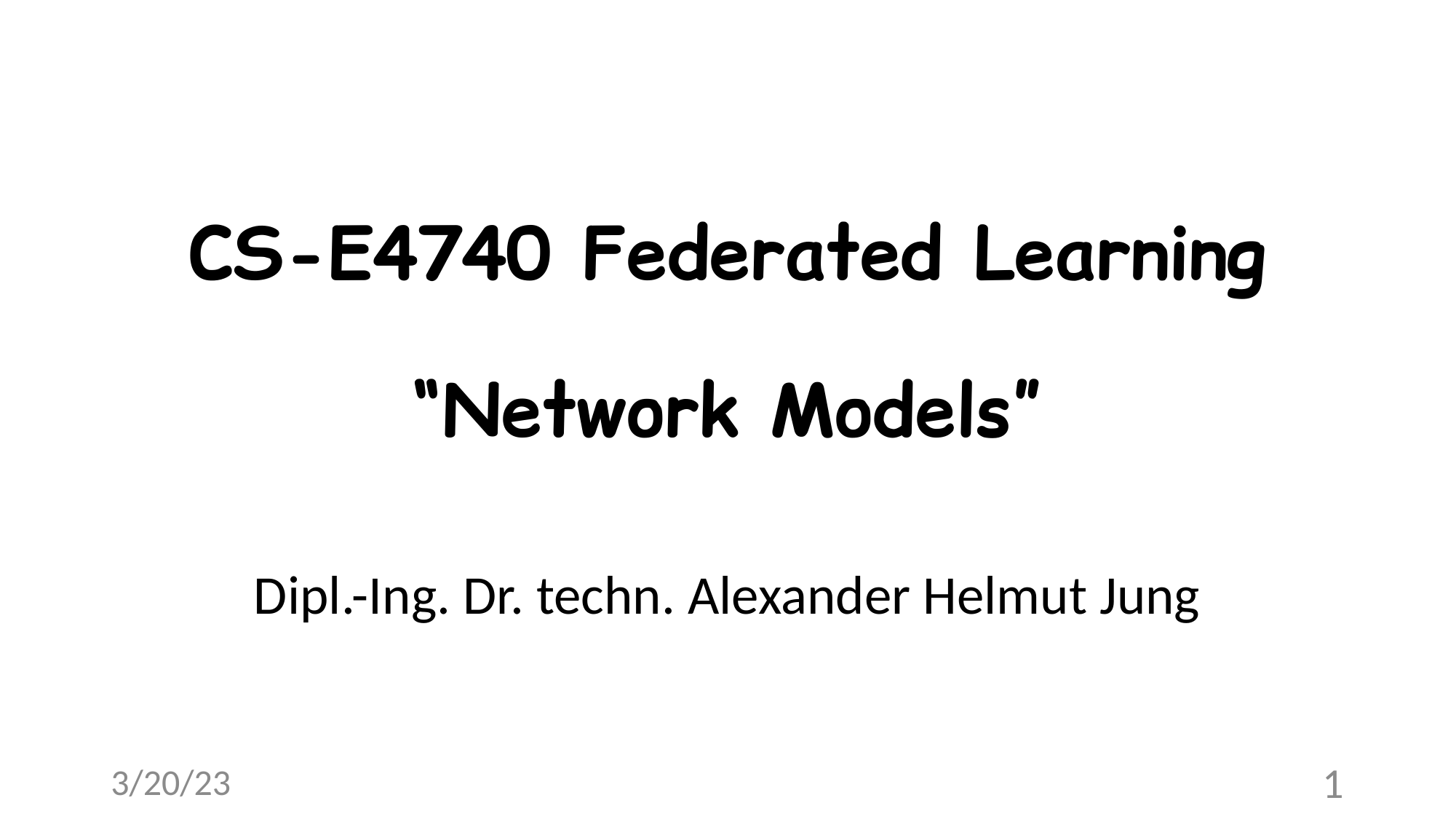

# CS-E4740 Federated Learning “Network Models”
Dipl.-Ing. Dr. techn. Alexander Helmut Jung
3/20/23
1